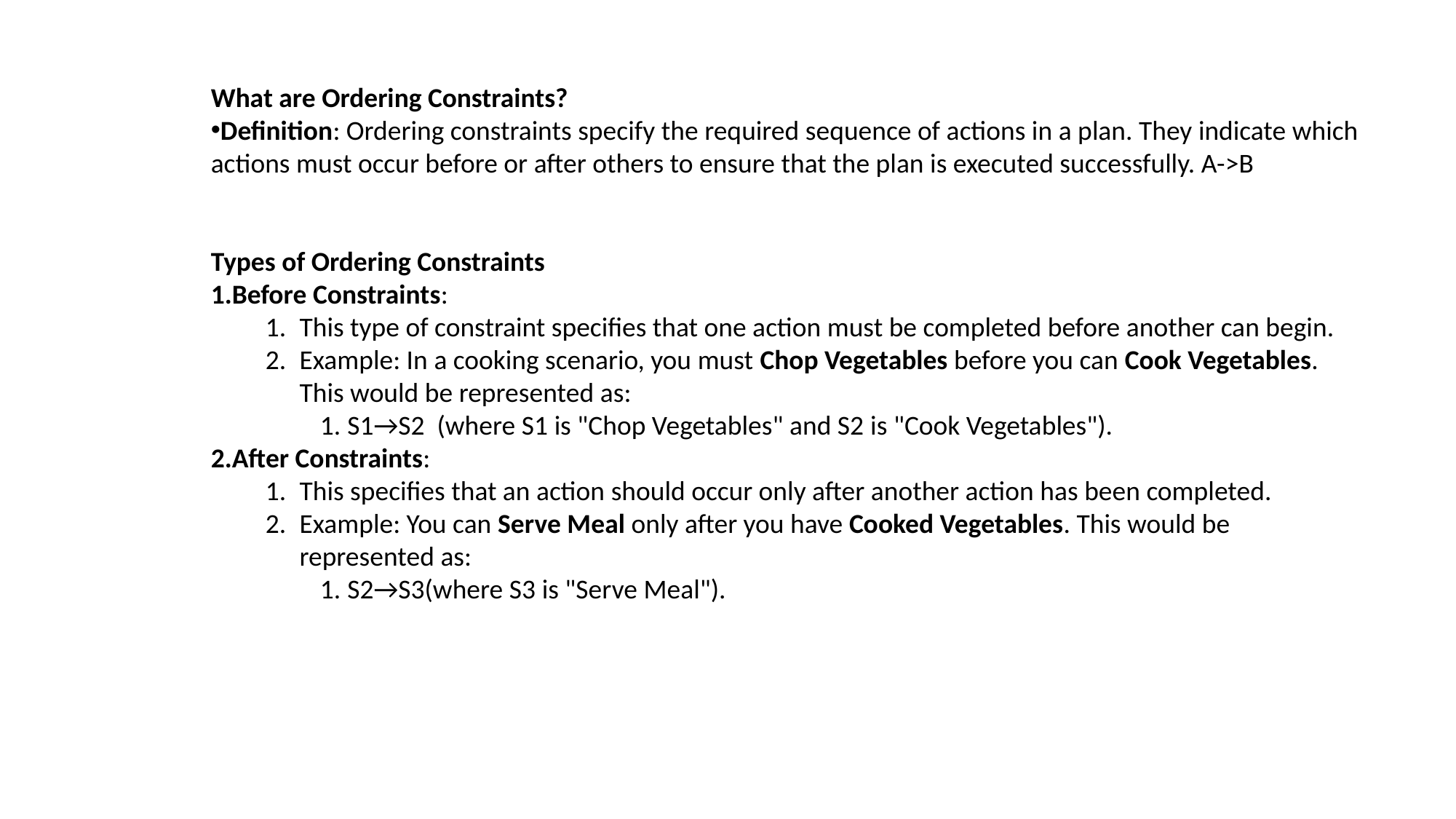

What are Ordering Constraints?
Definition: Ordering constraints specify the required sequence of actions in a plan. They indicate which actions must occur before or after others to ensure that the plan is executed successfully. A->B

Types of Ordering Constraints
Before Constraints:
This type of constraint specifies that one action must be completed before another can begin.
Example: In a cooking scenario, you must Chop Vegetables before you can Cook Vegetables. This would be represented as:
S1→S2  (where S1​ is "Chop Vegetables" and S2​ is "Cook Vegetables").
After Constraints:
This specifies that an action should occur only after another action has been completed.
Example: You can Serve Meal only after you have Cooked Vegetables. This would be represented as:
S2→S3(where S3​ is "Serve Meal").